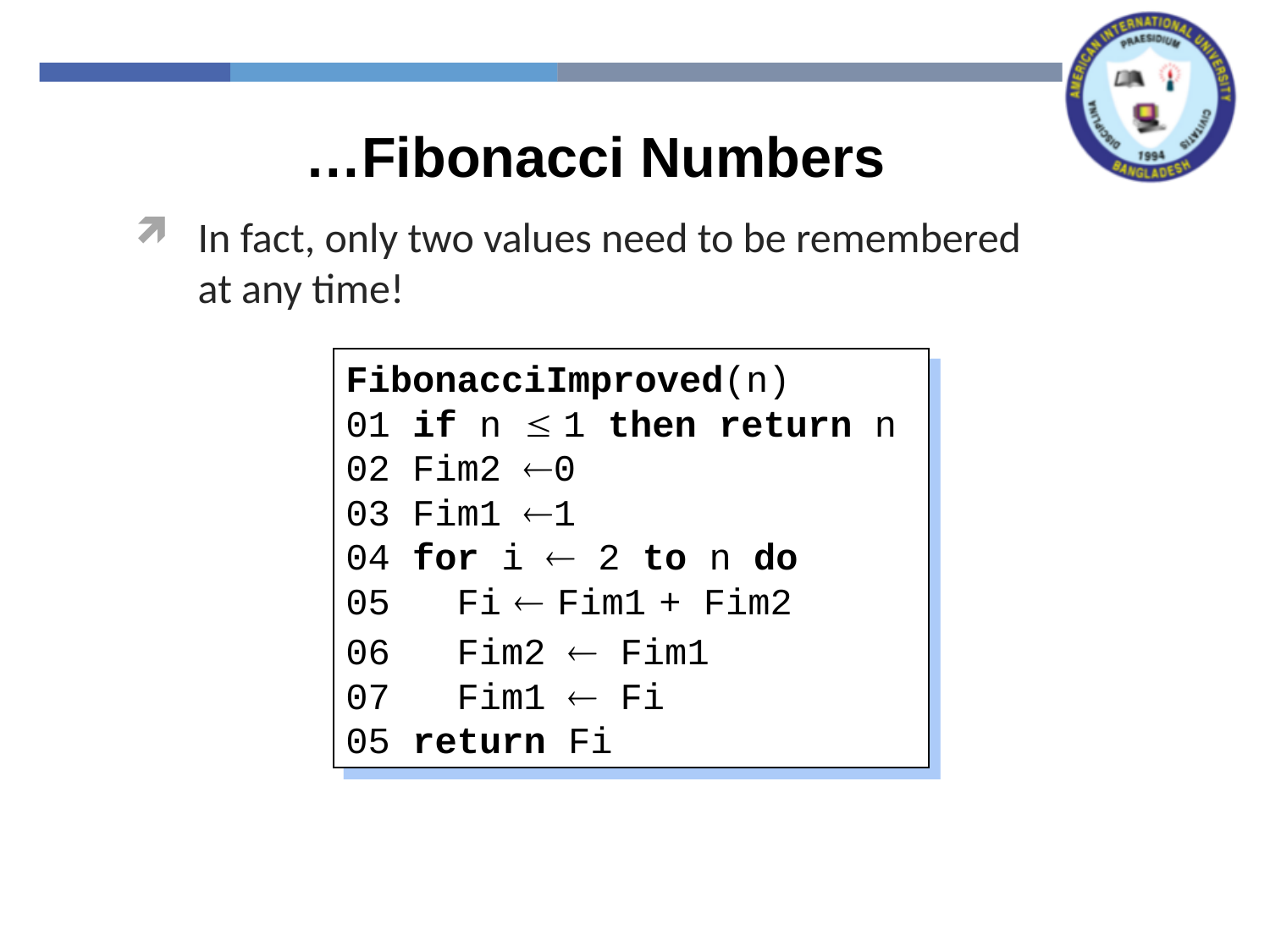

…Fibonacci Numbers
In fact, only two values need to be remembered at any time!

FibonacciImproved(n)
01 if n ≤ 1 then return n
02 Fim2 ←0
03 Fim1 ←1
04 for i ← 2 to n do
05   Fi ← Fim1 + Fim2
06   Fim2 ← Fim1
07   Fim1 ← Fi
05 return Fi